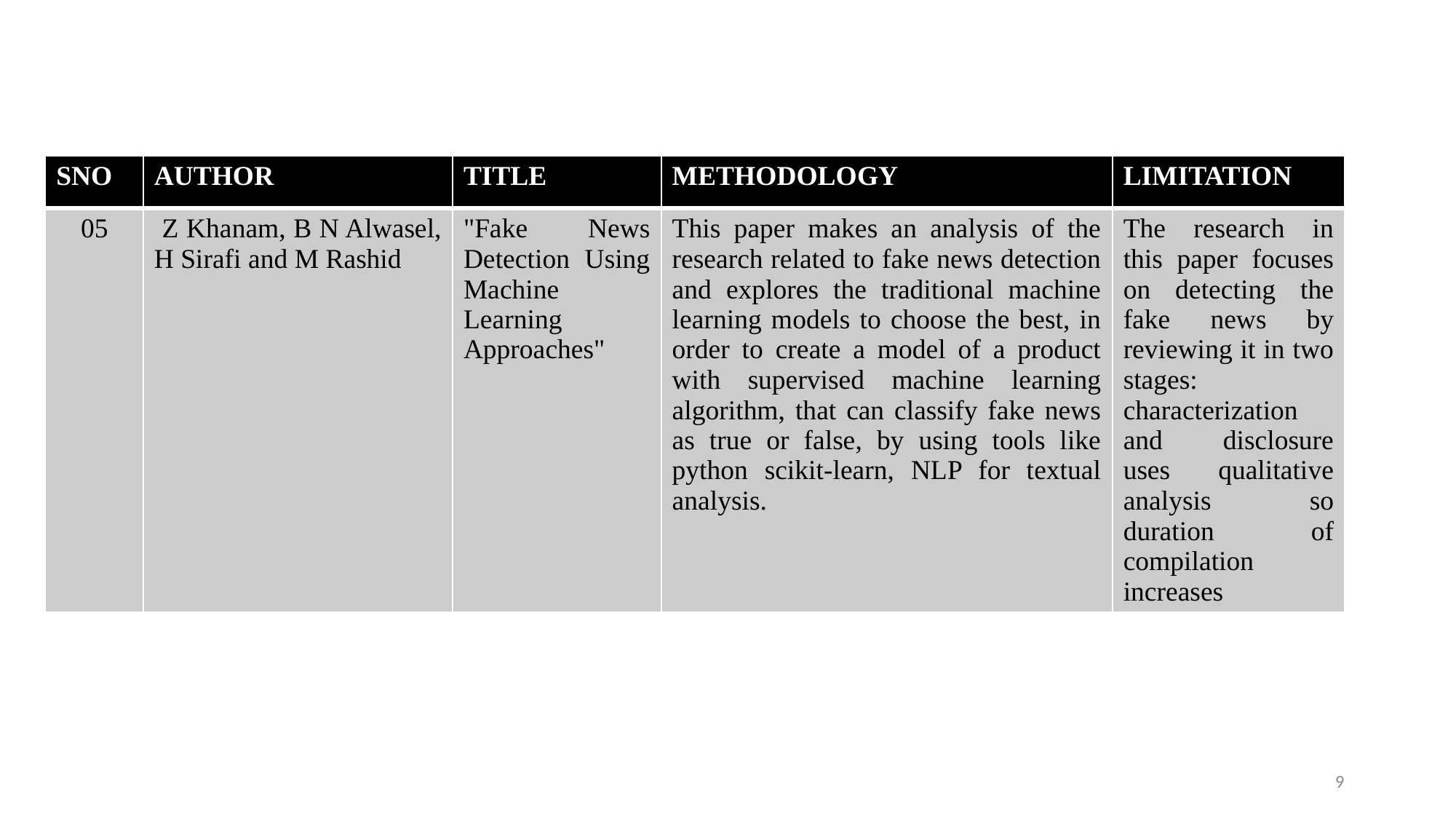

| SNO | AUTHOR | TITLE | METHODOLOGY | LIMITATION |
| --- | --- | --- | --- | --- |
| 05 | Z Khanam, B N Alwasel, H Sirafi and M Rashid | "Fake News Detection Using Machine Learning Approaches" | This paper makes an analysis of the research related to fake news detection and explores the traditional machine learning models to choose the best, in order to create a model of a product with supervised machine learning algorithm, that can classify fake news as true or false, by using tools like python scikit-learn, NLP for textual analysis. | The research in this paper focuses on detecting the fake news by reviewing it in two stages: characterization and disclosure uses qualitative analysis so duration of compilation increases |
9